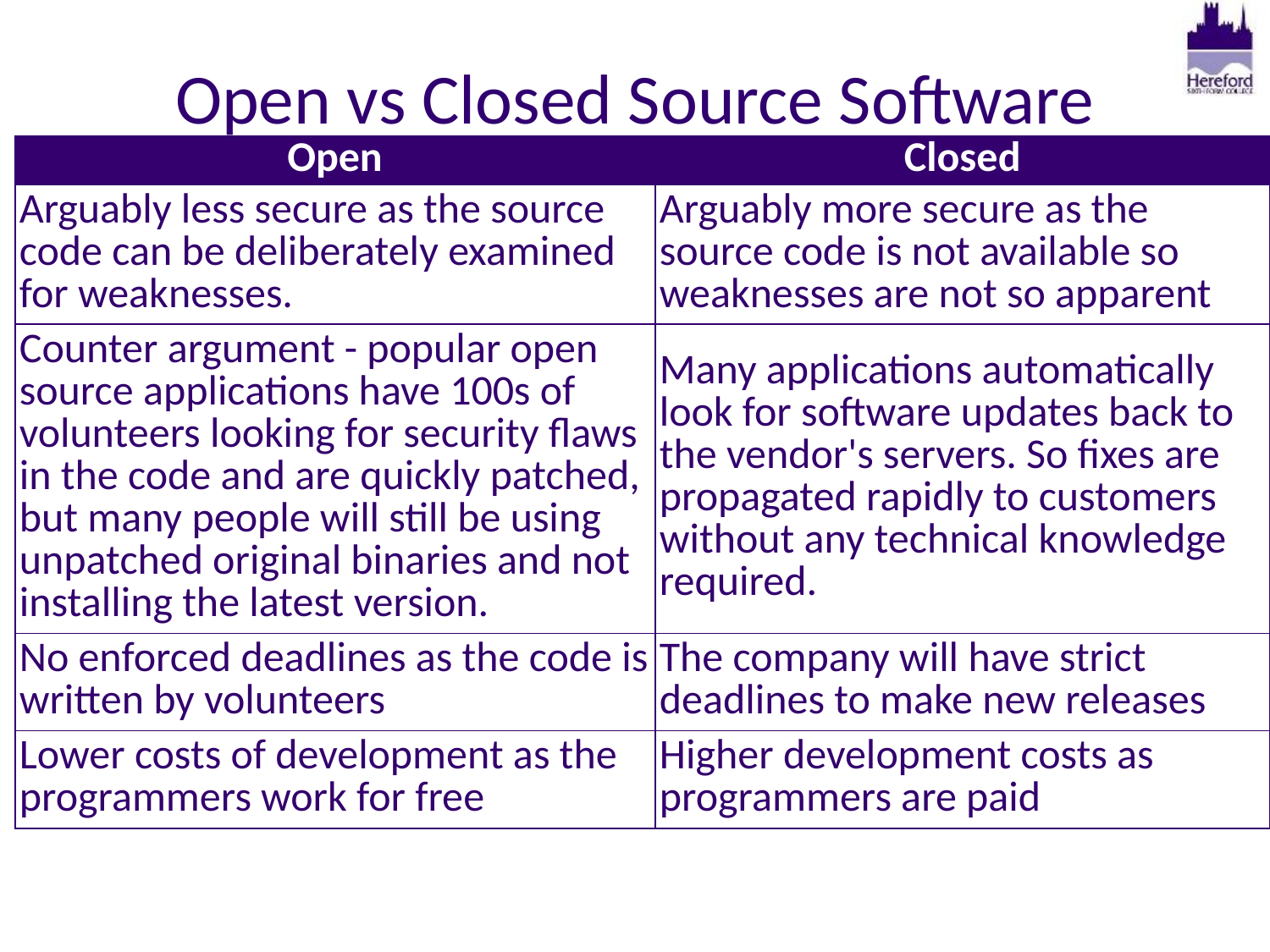

# Open vs Closed Source Software
| Open | Closed |
| --- | --- |
| Arguably less secure as the source code can be deliberately examined for weaknesses. | Arguably more secure as the source code is not available so weaknesses are not so apparent |
| Counter argument - popular open source applications have 100s of volunteers looking for security flaws in the code and are quickly patched, but many people will still be using unpatched original binaries and not installing the latest version. | Many applications automatically look for software updates back to the vendor's servers. So fixes are propagated rapidly to customers without any technical knowledge required. |
| No enforced deadlines as the code is written by volunteers | The company will have strict deadlines to make new releases |
| Lower costs of development as the programmers work for free | Higher development costs as programmers are paid |